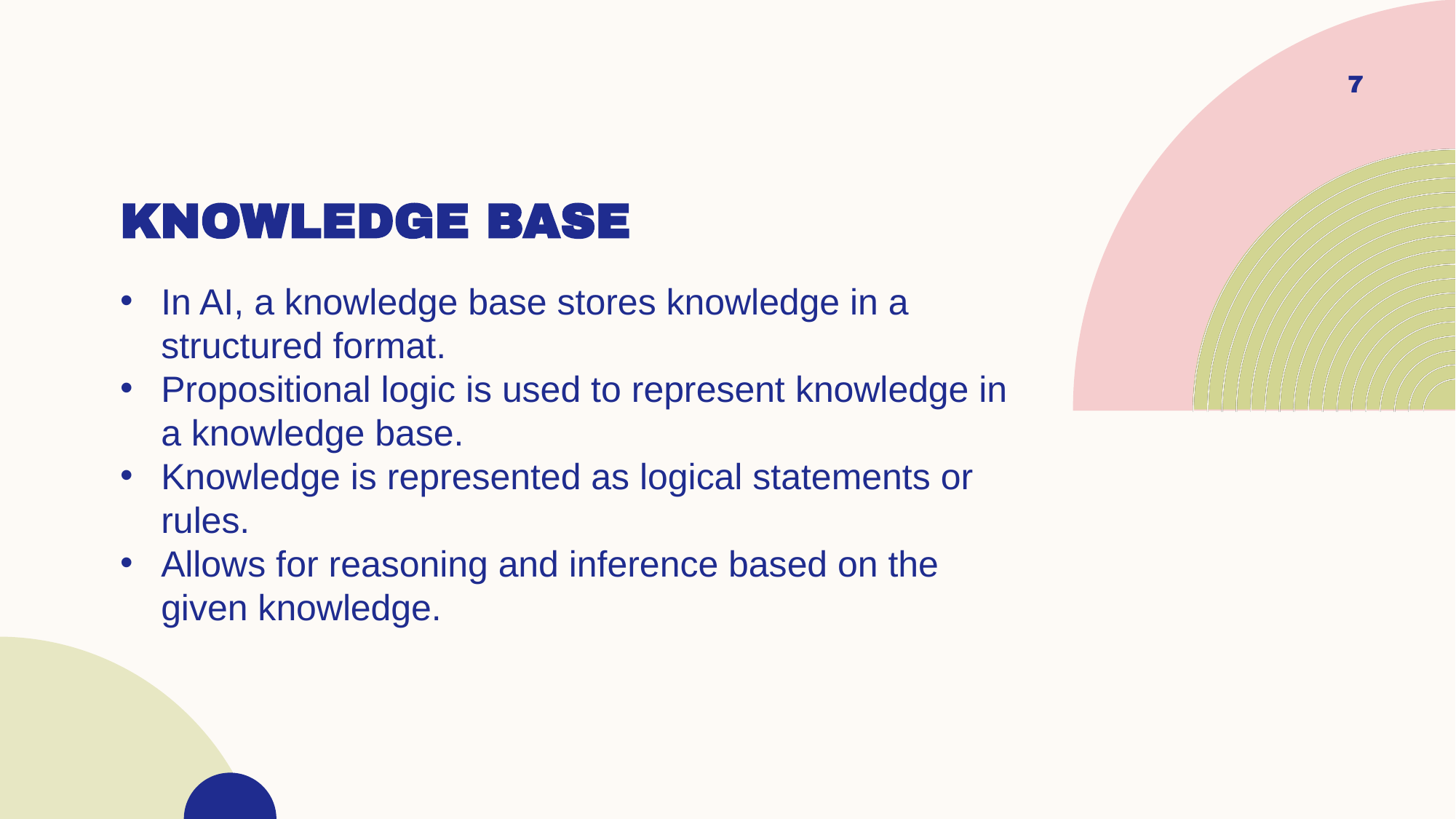

7
# Knowledge Base
In AI, a knowledge base stores knowledge in a structured format.
Propositional logic is used to represent knowledge in a knowledge base.
Knowledge is represented as logical statements or rules.
Allows for reasoning and inference based on the given knowledge.